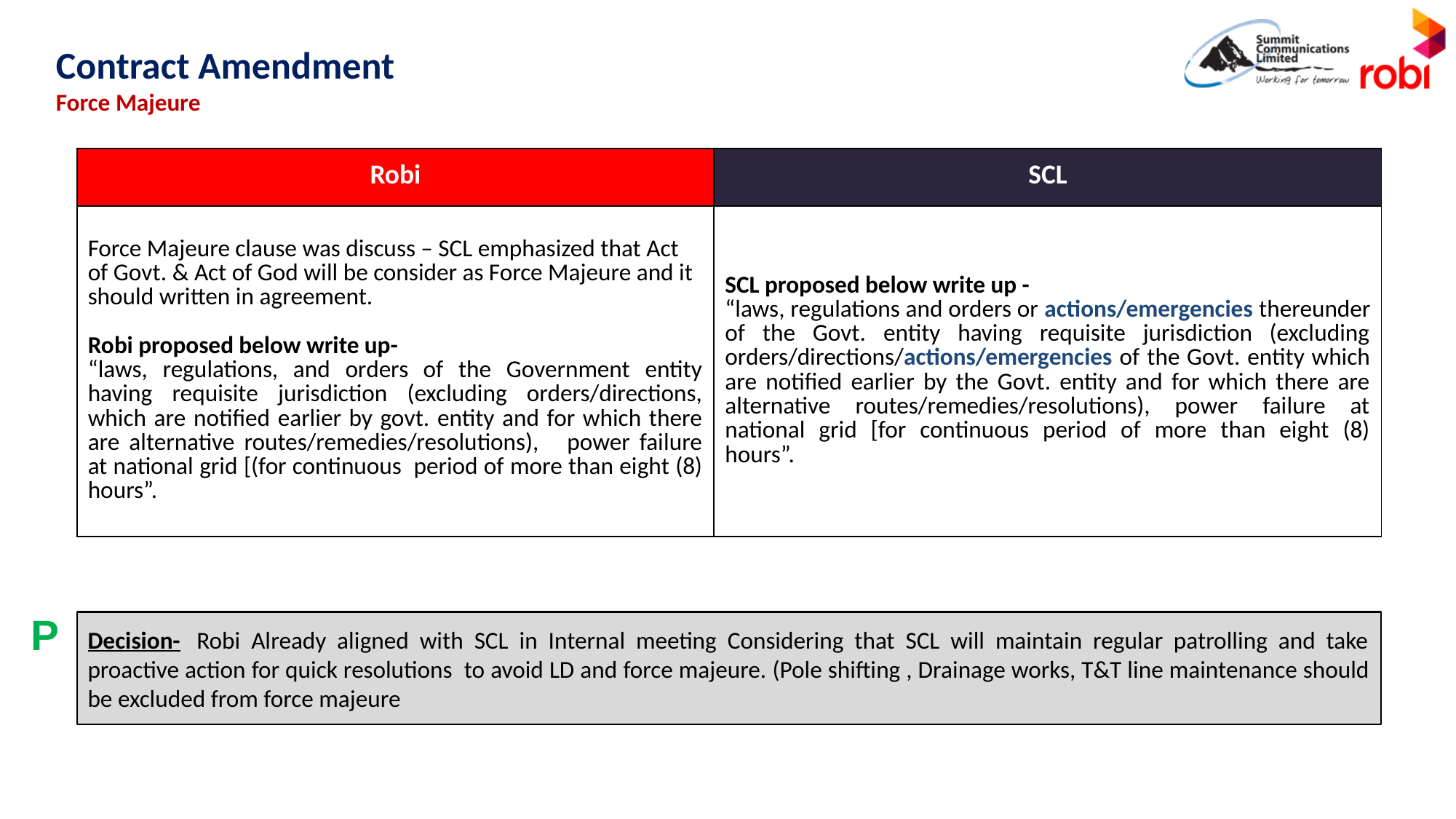

Contract Amendment
Force Majeure
| Robi | SCL |
| --- | --- |
| Force Majeure clause was discuss – SCL emphasized that Act of Govt. & Act of God will be consider as Force Majeure and it should written in agreement. Robi proposed below write up- “laws, regulations, and orders of the Government entity having requisite jurisdiction (excluding orders/directions, which are notified earlier by govt. entity and for which there are alternative routes/remedies/resolutions), power failure at national grid [(for continuous period of more than eight (8) hours”. | SCL proposed below write up - “laws, regulations and orders or actions/emergencies thereunder of the Govt. entity having requisite jurisdiction (excluding orders/directions/actions/emergencies of the Govt. entity which are notified earlier by the Govt. entity and for which there are alternative routes/remedies/resolutions), power failure at national grid [for continuous period of more than eight (8) hours”. |
P
Decision-  Robi Already aligned with SCL in Internal meeting Considering that SCL will maintain regular patrolling and take proactive action for quick resolutions  to avoid LD and force majeure. (Pole shifting , Drainage works, T&T line maintenance should be excluded from force majeure